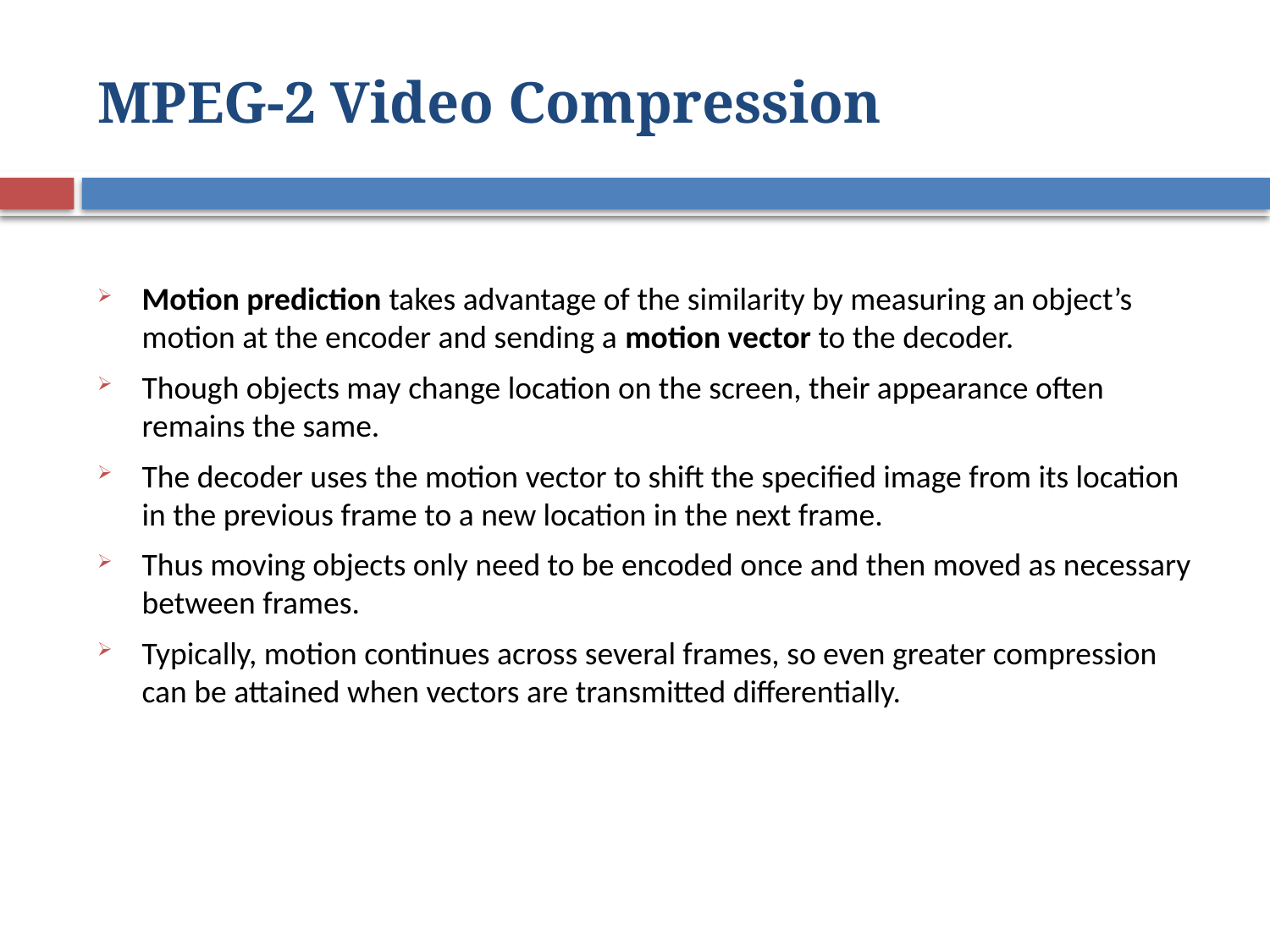

# MPEG-2 Video Compression

Motion prediction takes advantage of the similarity by measuring an object’s motion at the encoder and sending a motion vector to the decoder.
Though objects may change location on the screen, their appearance often remains the same.
The decoder uses the motion vector to shift the specified image from its location in the previous frame to a new location in the next frame.
Thus moving objects only need to be encoded once and then moved as necessary between frames.
Typically, motion continues across several frames, so even greater compression can be attained when vectors are transmitted differentially.